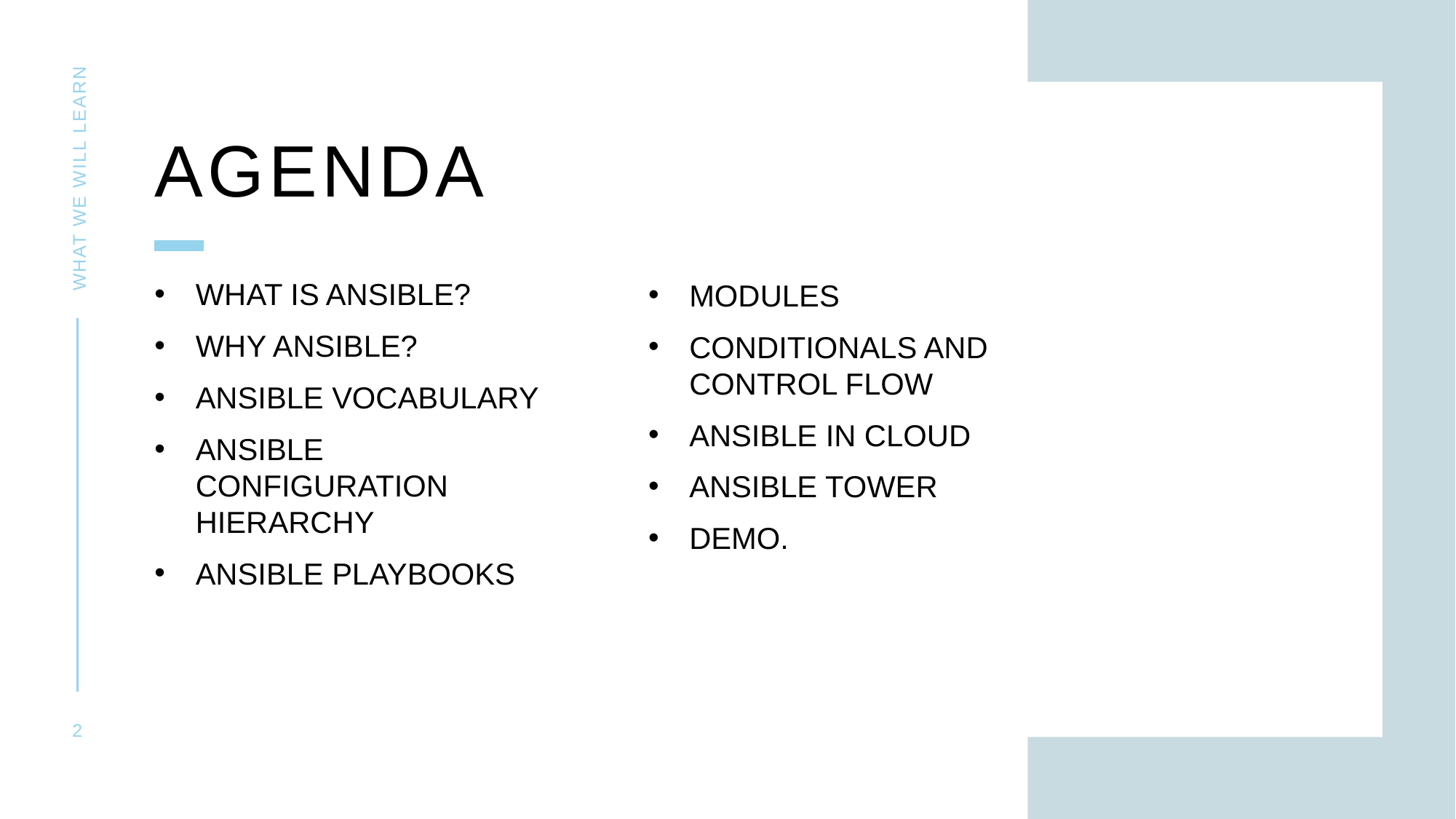

# Agenda
What we will learn
What is Ansible?
Why Ansible?
Ansible Vocabulary
Ansible configuration hierarchy
Ansible Playbooks
Modules
Conditionals and Control Flow
Ansible in Cloud
Ansible Tower
Demo.
2